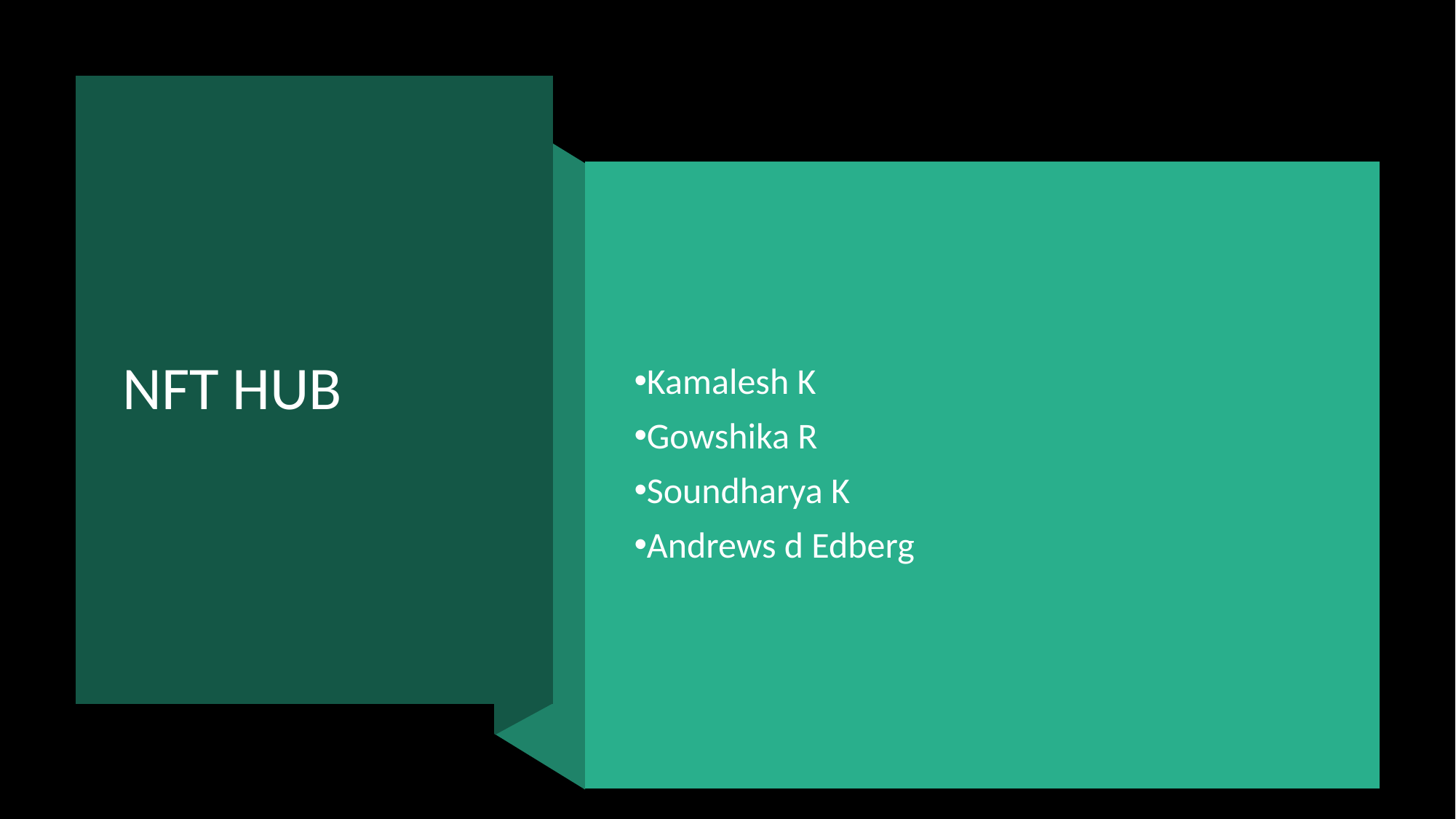

# NFT HUB

Kamalesh K
Gowshika R
Soundharya K
Andrews d Edberg